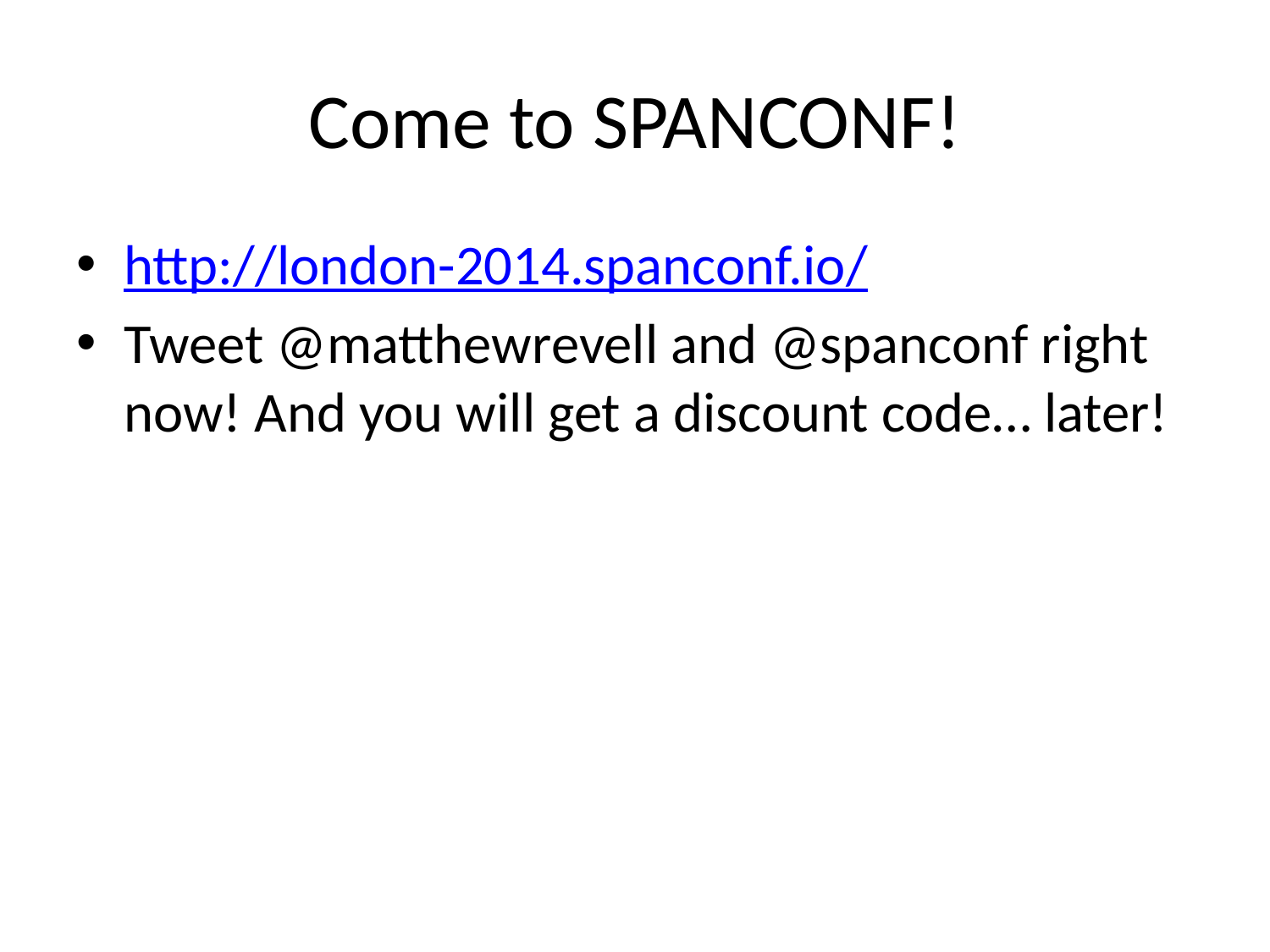

# Come to SPANCONF!
http://london-2014.spanconf.io/
Tweet @matthewrevell and @spanconf right now! And you will get a discount code… later!